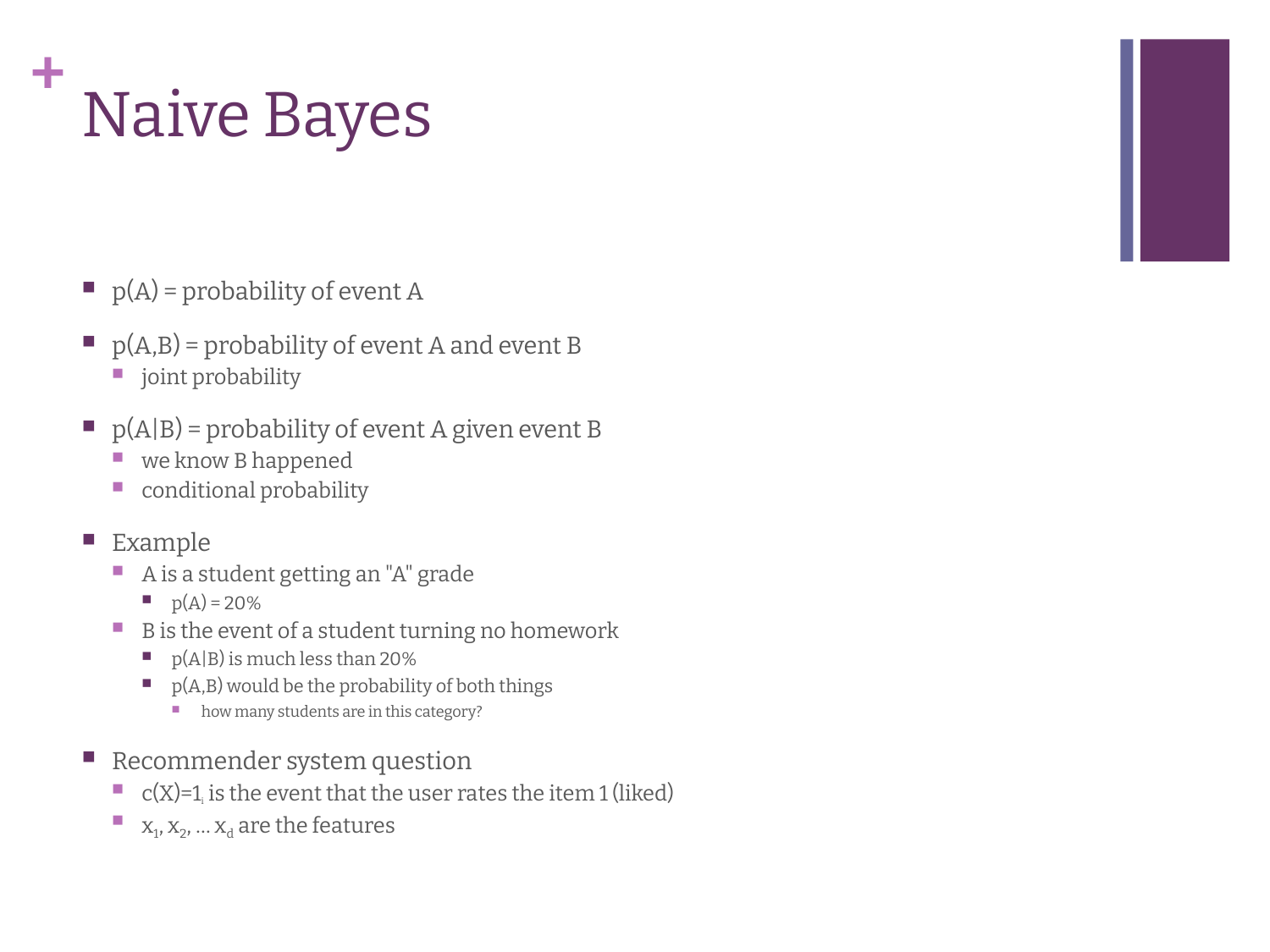

# Naive Bayes
p(A) = probability of event A
p(A,B) = probability of event A and event B
joint probability
p(A|B) = probability of event A given event B
we know B happened
conditional probability
Example
A is a student getting an "A" grade
p(A) = 20%
B is the event of a student turning no homework
p(A|B) is much less than 20%
p(A,B) would be the probability of both things
how many students are in this category?
Recommender system question
c(X)=1i is the event that the user rates the item 1 (liked)
x1, x2, … xd are the features